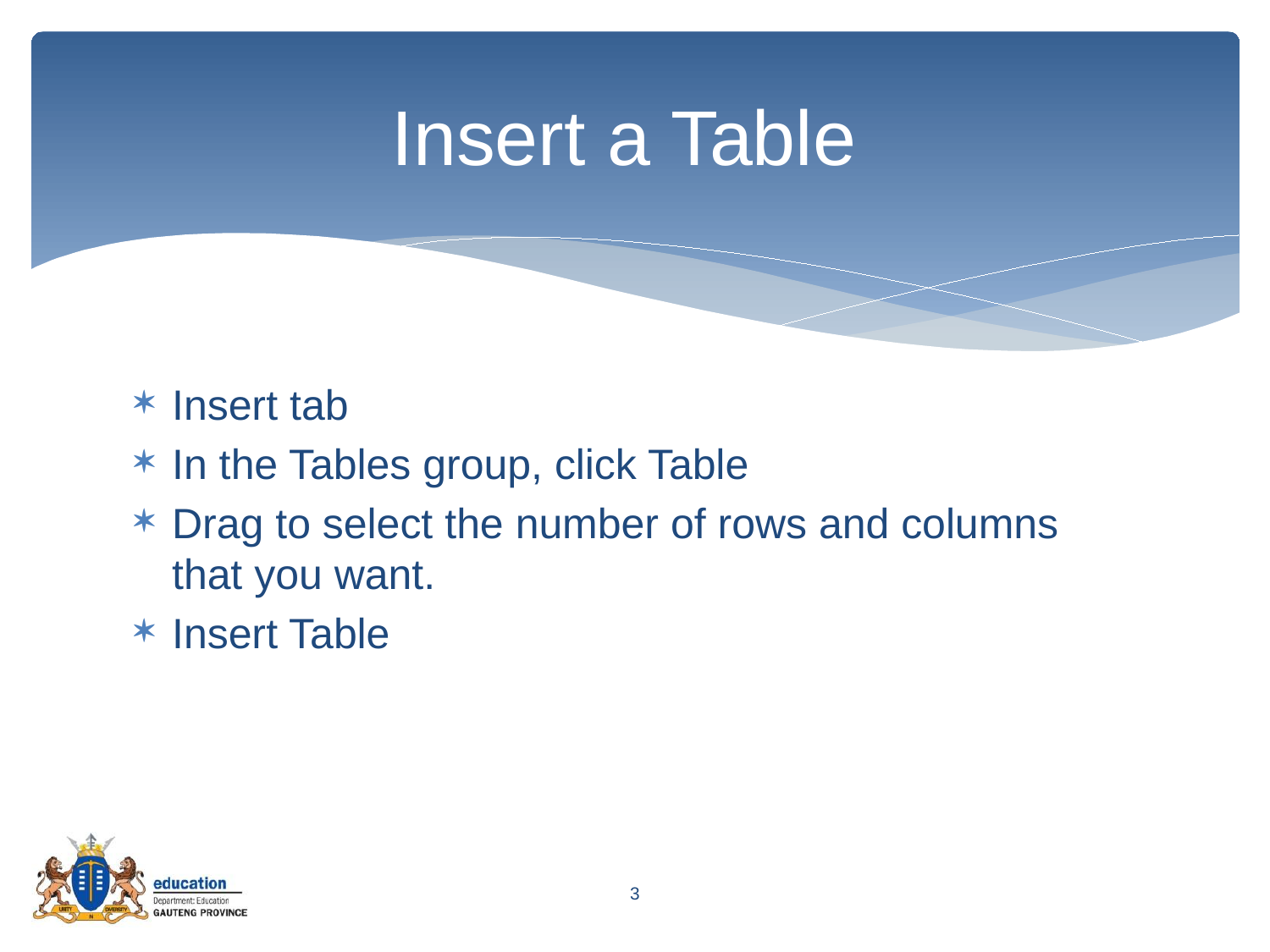

# Insert a Table
Insert tab
In the Tables group, click Table
Drag to select the number of rows and columns that you want.
Insert Table

3